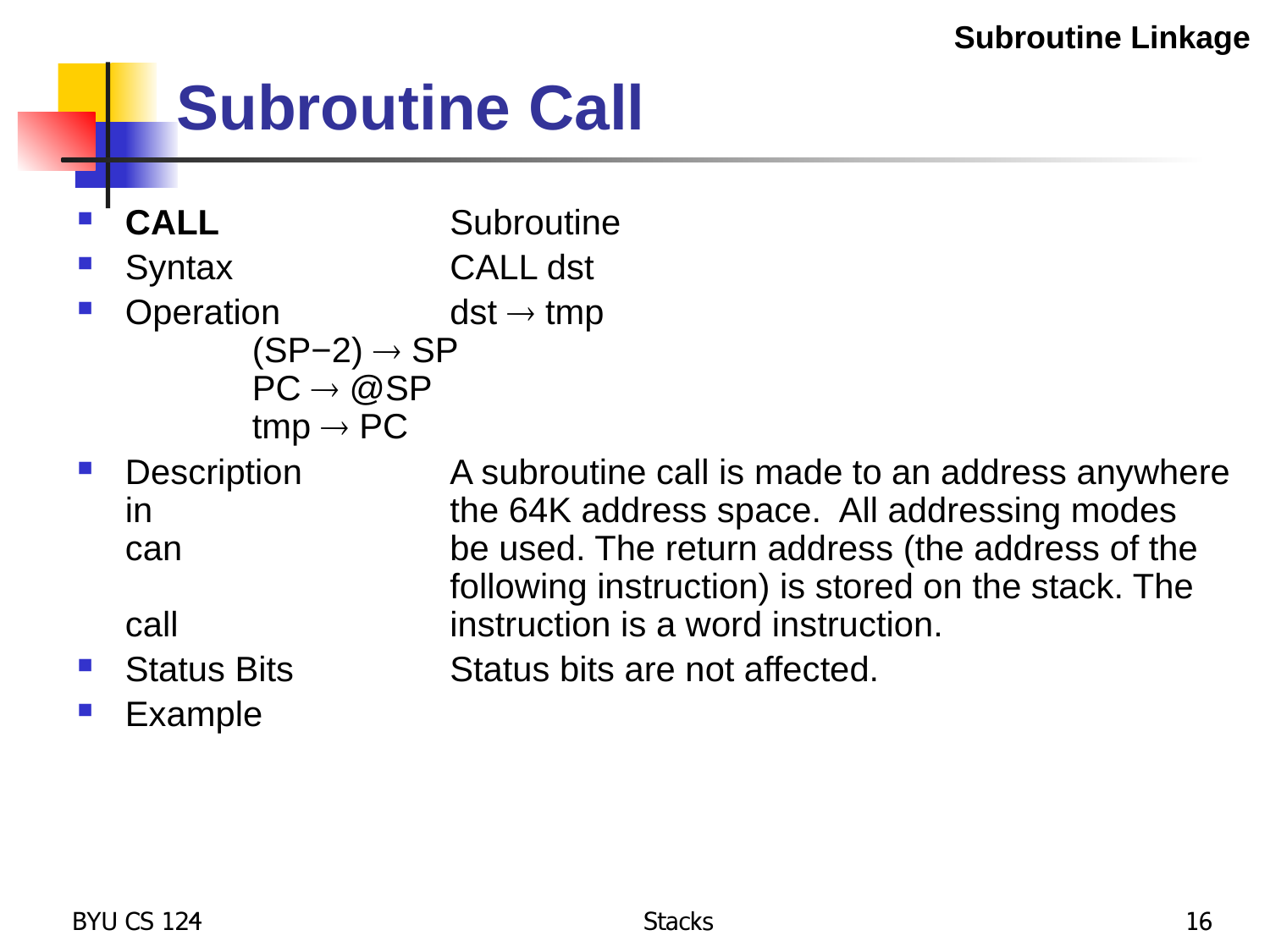

Subroutine Call
Subroutine Linkage
CALL	Subroutine
Syntax	CALL dst
Operation	dst → tmp
		(SP−2) → SP
		PC → @SP
		tmp → PC
Description	A subroutine call is made to an address anywhere in 	the 64K address space.  All addressing modes can 	be used. The return address (the address of the 	following instruction) is stored on the stack. The call 	instruction is a word instruction.
Status Bits	Status bits are not affected.
Example
BYU CS 124
Stacks
16